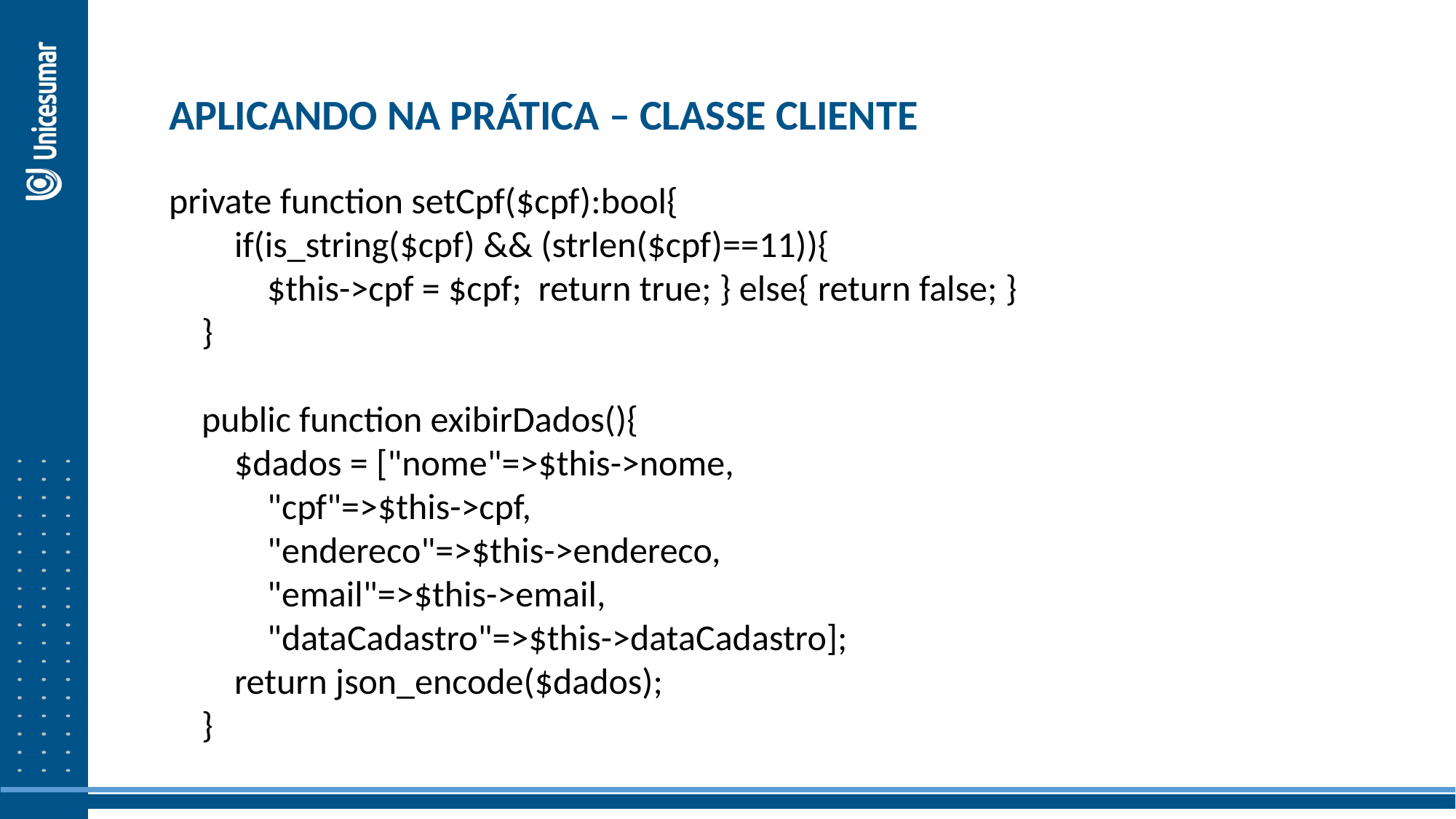

APLICANDO NA PRÁTICA – CLASSE CLIENTE
private function setCpf($cpf):bool{
        if(is_string($cpf) && (strlen($cpf)==11)){
            $this->cpf = $cpf;  return true; } else{ return false; }
    }

    public function exibirDados(){
        $dados = ["nome"=>$this->nome,
            "cpf"=>$this->cpf,
            "endereco"=>$this->endereco,
            "email"=>$this->email,
            "dataCadastro"=>$this->dataCadastro];
        return json_encode($dados);
    }